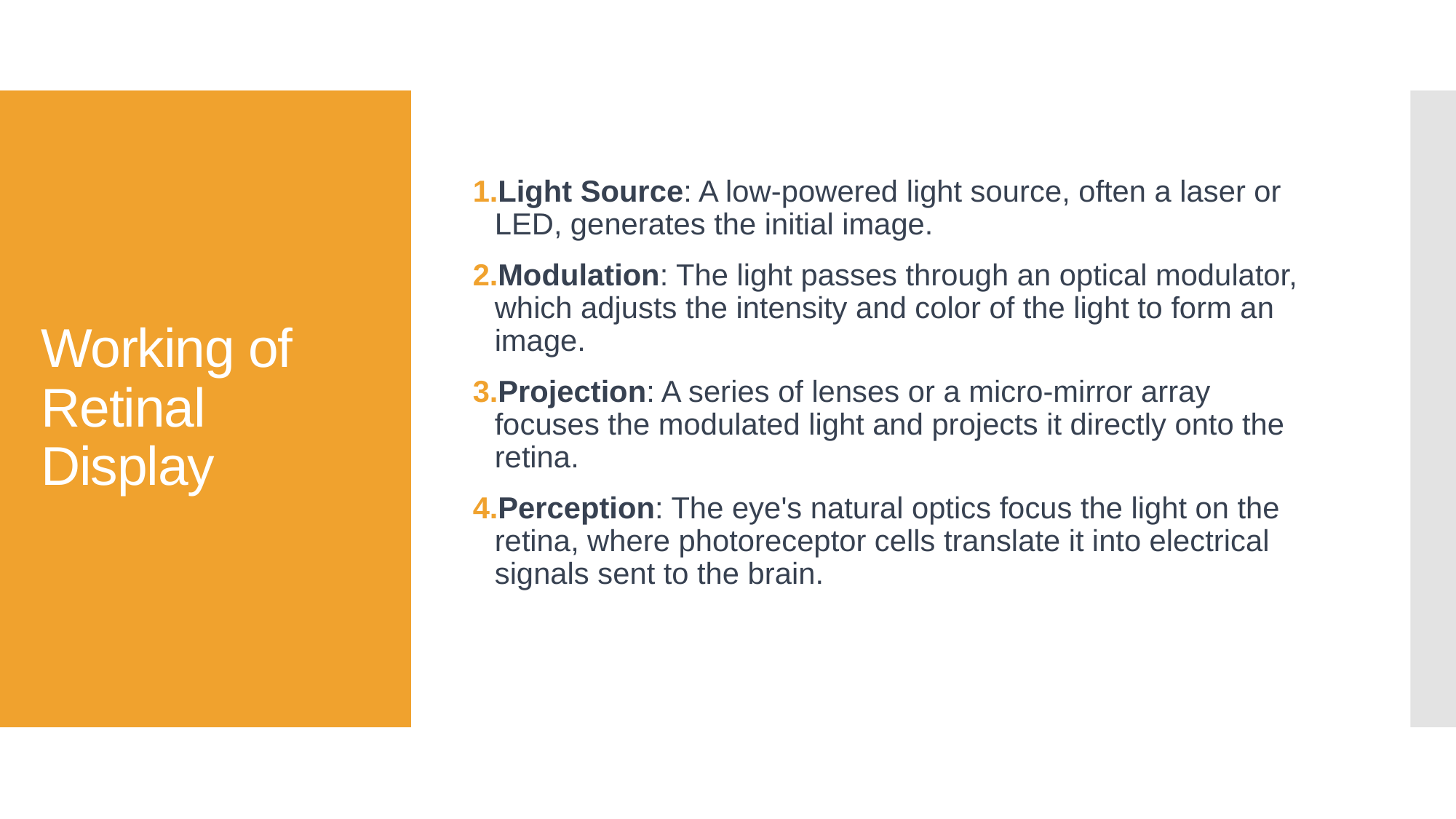

Light Source: A low-powered light source, often a laser or LED, generates the initial image.
Modulation: The light passes through an optical modulator, which adjusts the intensity and color of the light to form an image.
Projection: A series of lenses or a micro-mirror array focuses the modulated light and projects it directly onto the retina.
Perception: The eye's natural optics focus the light on the retina, where photoreceptor cells translate it into electrical signals sent to the brain.

# Working of Retinal Display